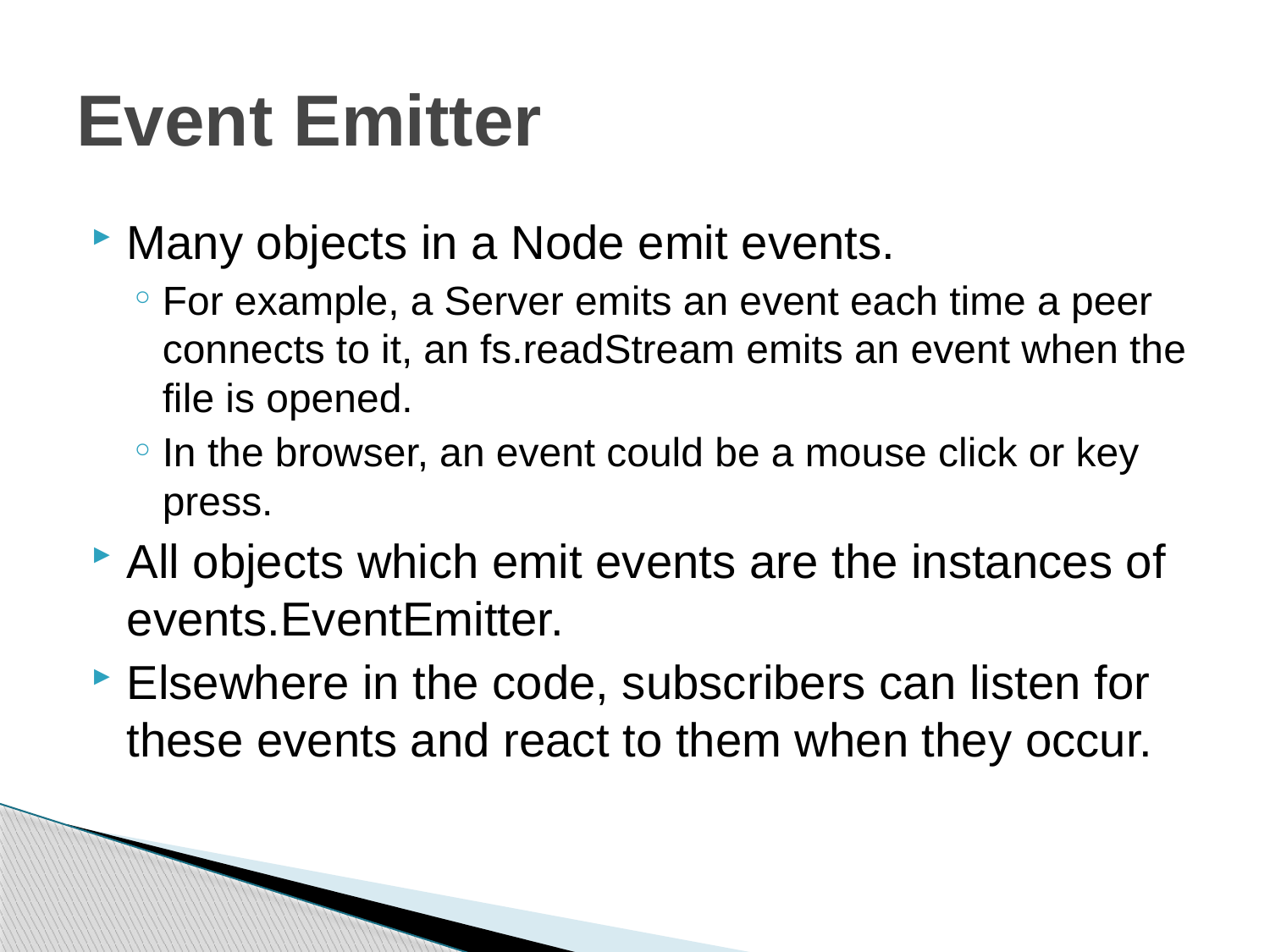

# Event Emitter
Many objects in a Node emit events.
For example, a Server emits an event each time a peer connects to it, an fs.readStream emits an event when the file is opened.
In the browser, an event could be a mouse click or key press.
All objects which emit events are the instances of events.EventEmitter.
Elsewhere in the code, subscribers can listen for these events and react to them when they occur.